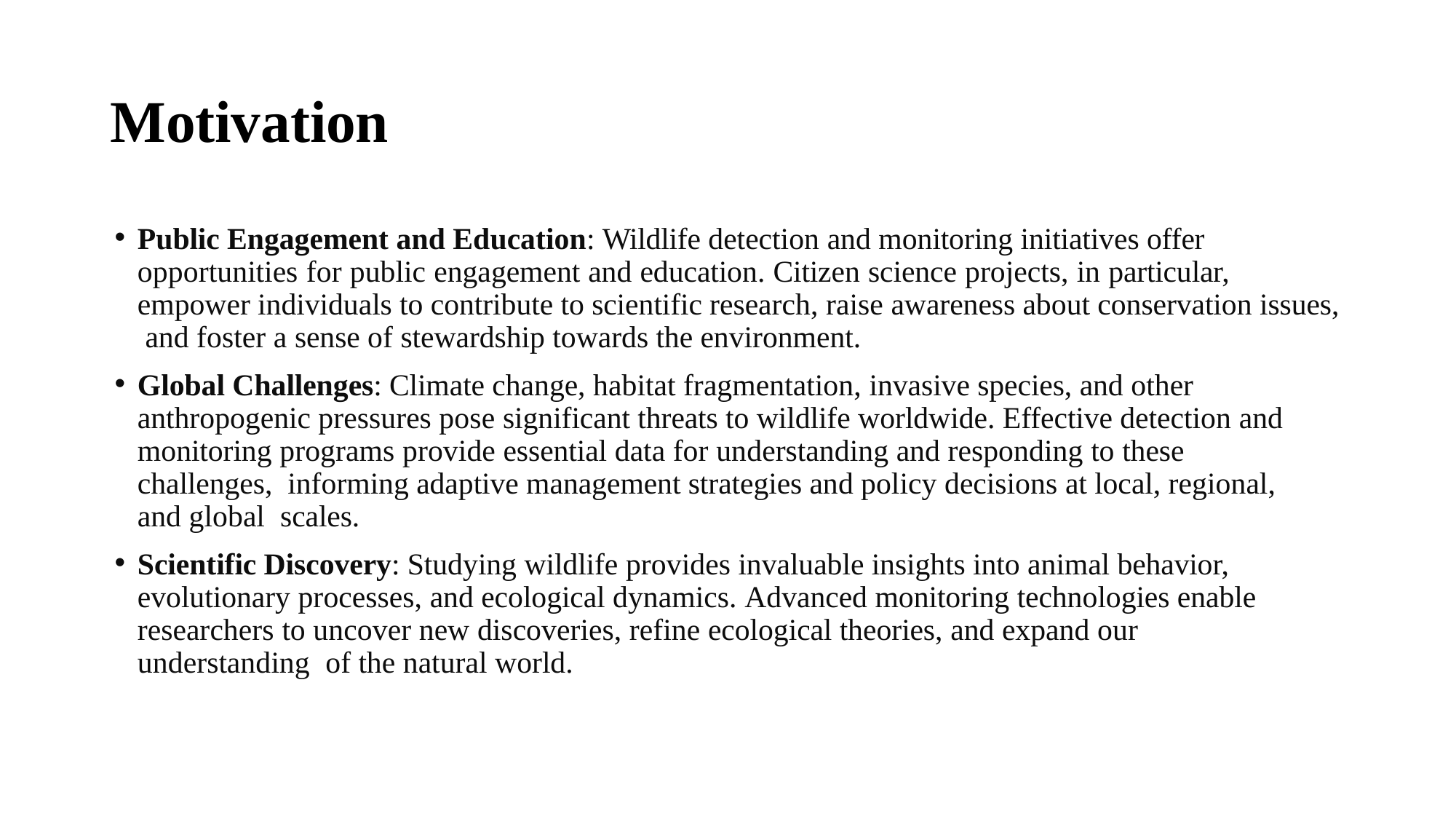

# Motivation
Public Engagement and Education: Wildlife detection and monitoring initiatives offer  opportunities for public engagement and education. Citizen science projects, in particular,  empower individuals to contribute to scientific research, raise awareness about conservation issues,  and foster a sense of stewardship towards the environment.
Global Challenges: Climate change, habitat fragmentation, invasive species, and other  anthropogenic pressures pose significant threats to wildlife worldwide. Effective detection and  monitoring programs provide essential data for understanding and responding to these challenges,  informing adaptive management strategies and policy decisions at local, regional, and global  scales.
Scientific Discovery: Studying wildlife provides invaluable insights into animal behavior,  evolutionary processes, and ecological dynamics. Advanced monitoring technologies enable  researchers to uncover new discoveries, refine ecological theories, and expand our understanding  of the natural world.